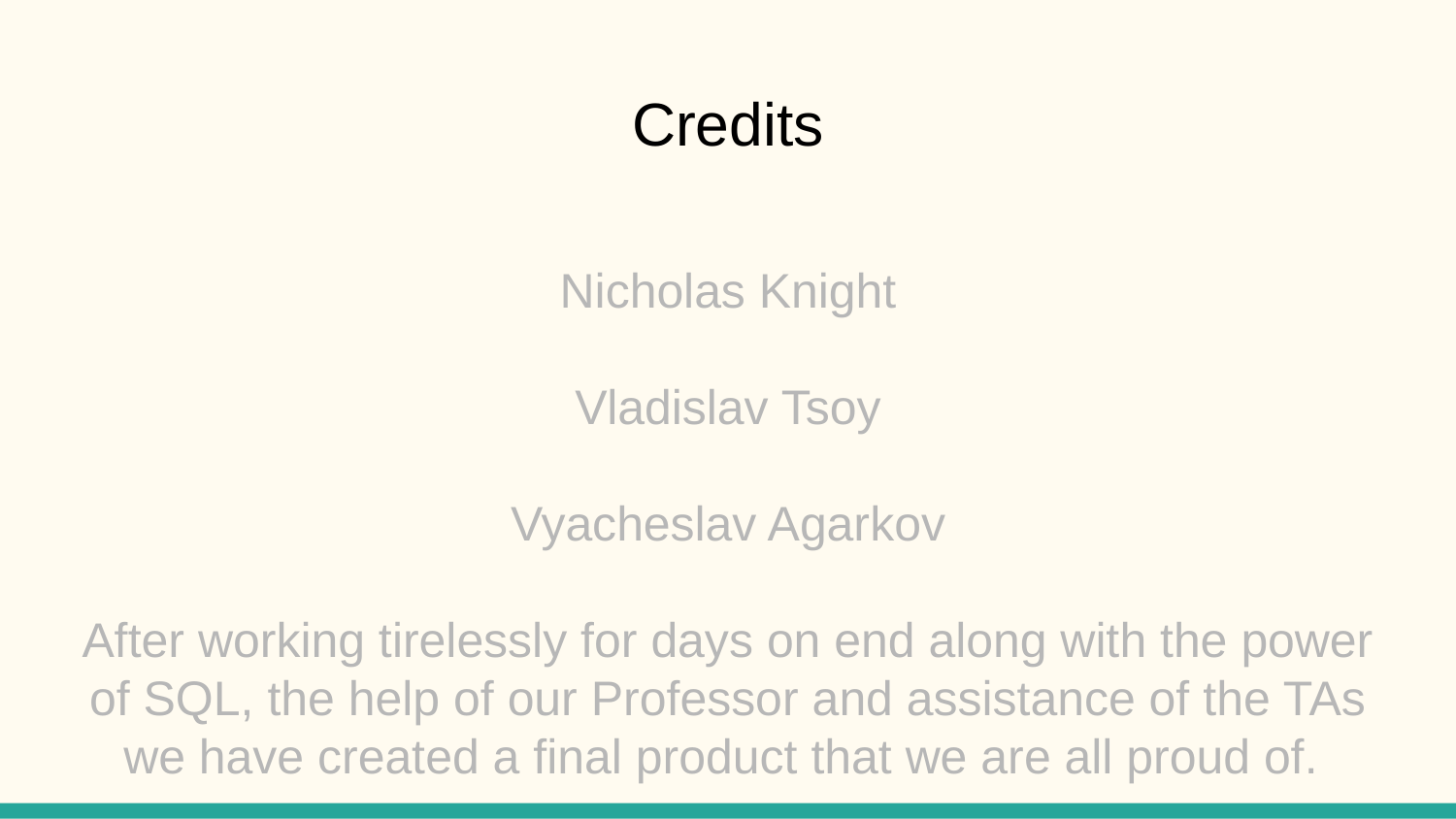

# Credits

Nicholas Knight

Vladislav Tsoy

Vyacheslav Agarkov

After working tirelessly for days on end along with the power of SQL, the help of our Professor and assistance of the TAs we have created a final product that we are all proud of.